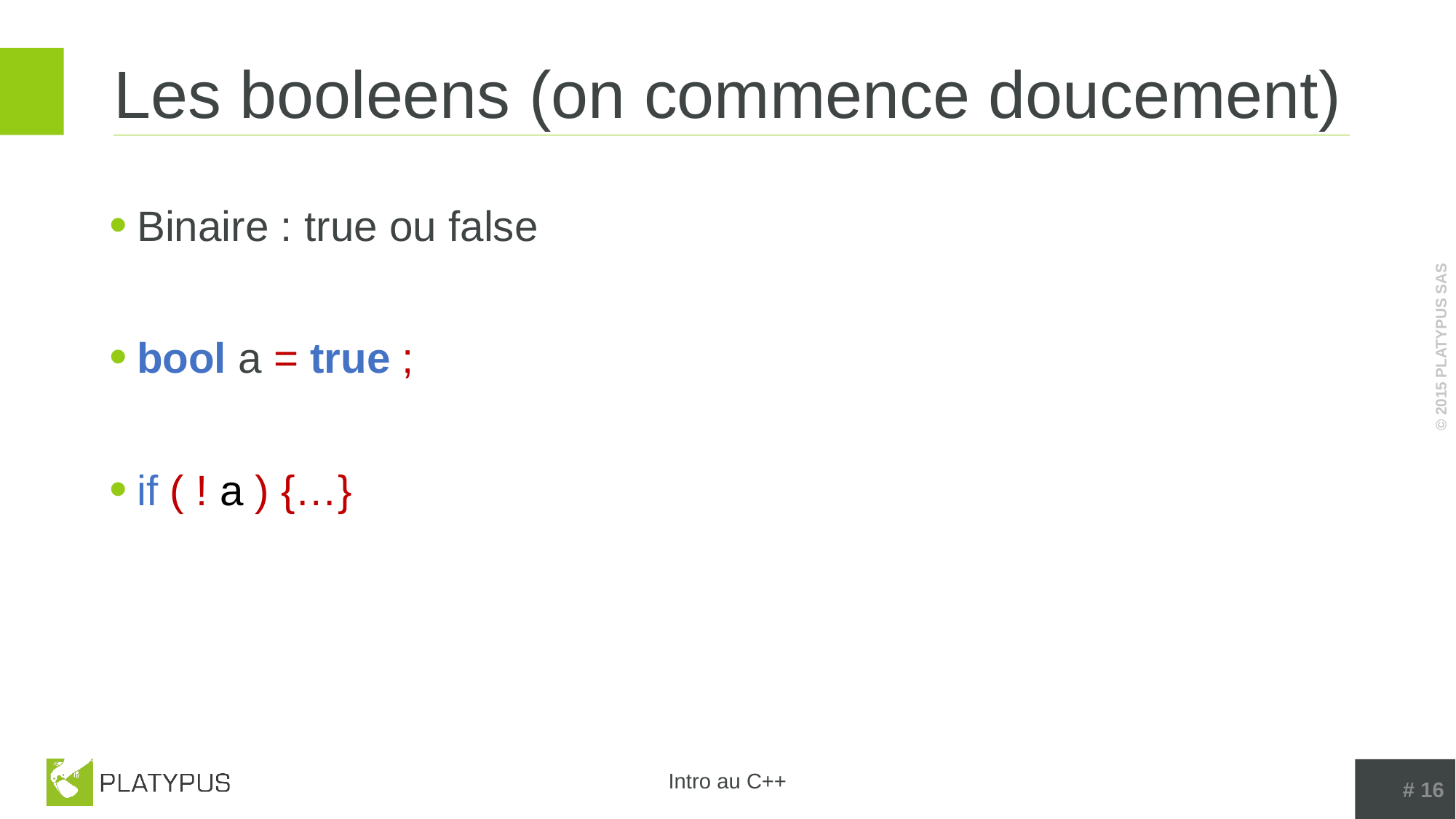

# Les booleens (on commence doucement)
Binaire : true ou false

bool a = true ;

if ( ! a ) {…}

# 16
Intro au C++